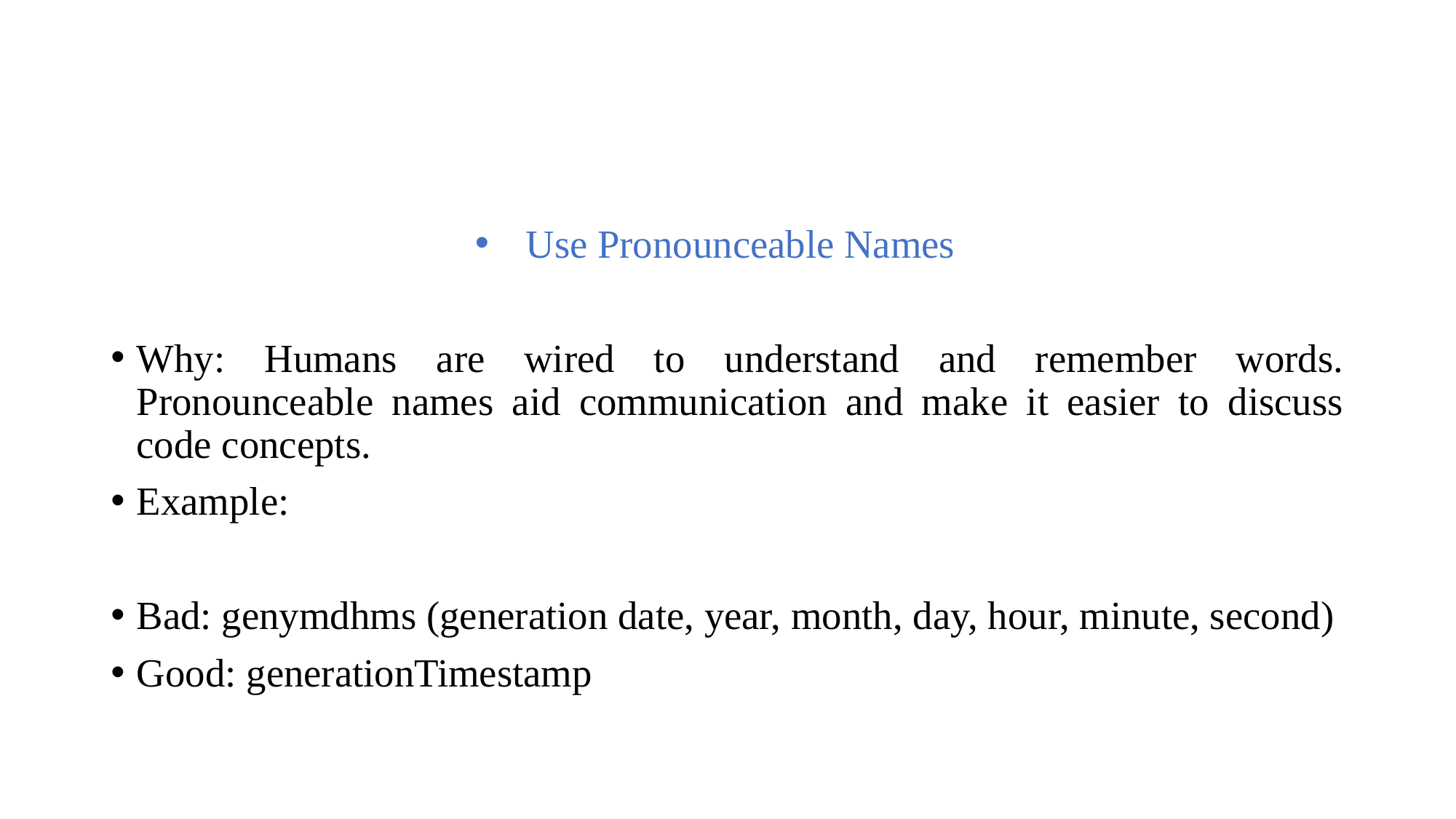

#
Use Pronounceable Names

Why: Humans are wired to understand and remember words. Pronounceable names aid communication and make it easier to discuss code concepts.
Example:

Bad: genymdhms (generation date, year, month, day, hour, minute, second)
Good: generationTimestamp